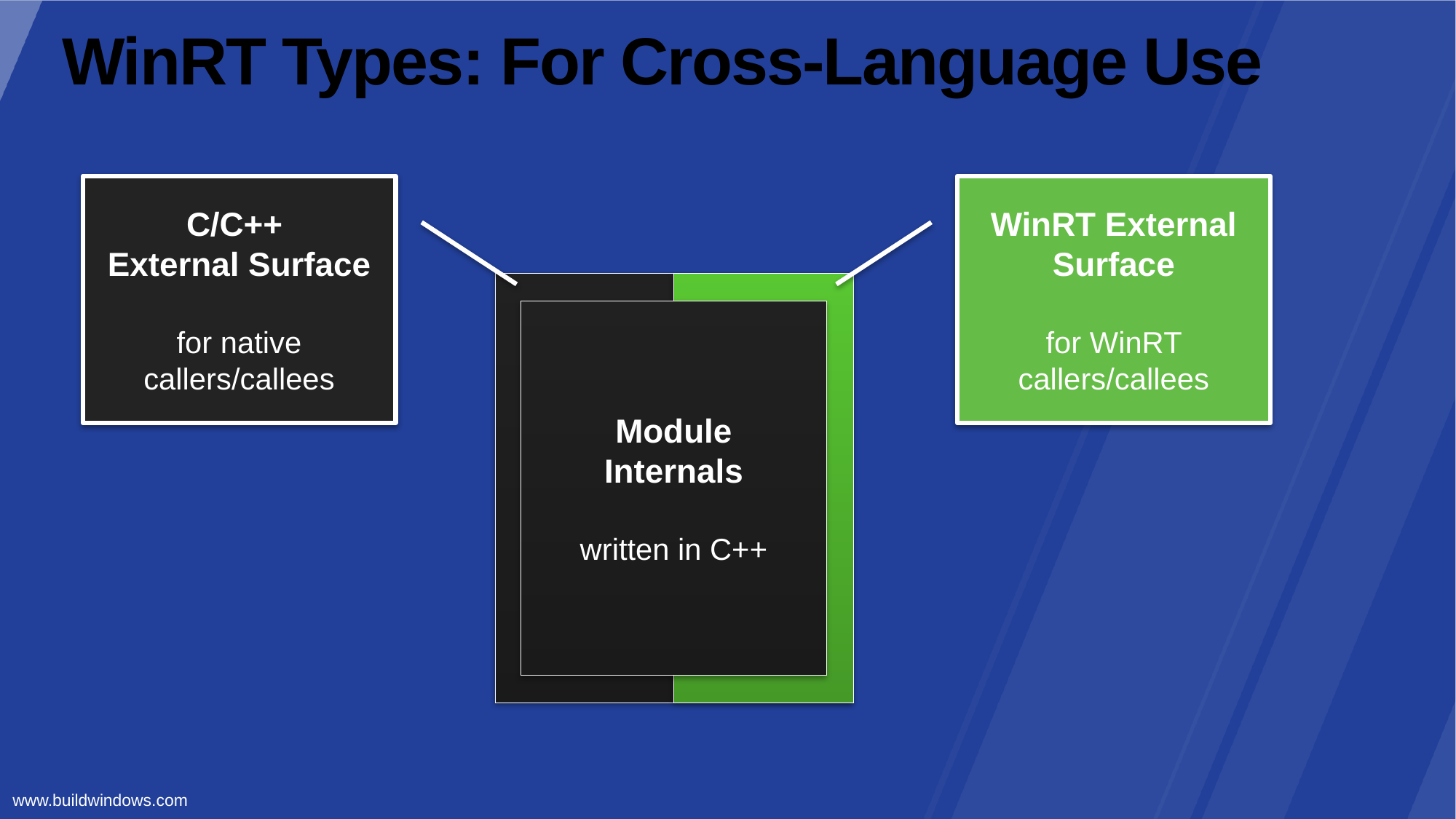

# WinRT Types: For Cross-Language Use
C/C++
External Surface

for native callers/callees
WinRT External Surface

for WinRT callers/callees

Module
Internals

written in C++